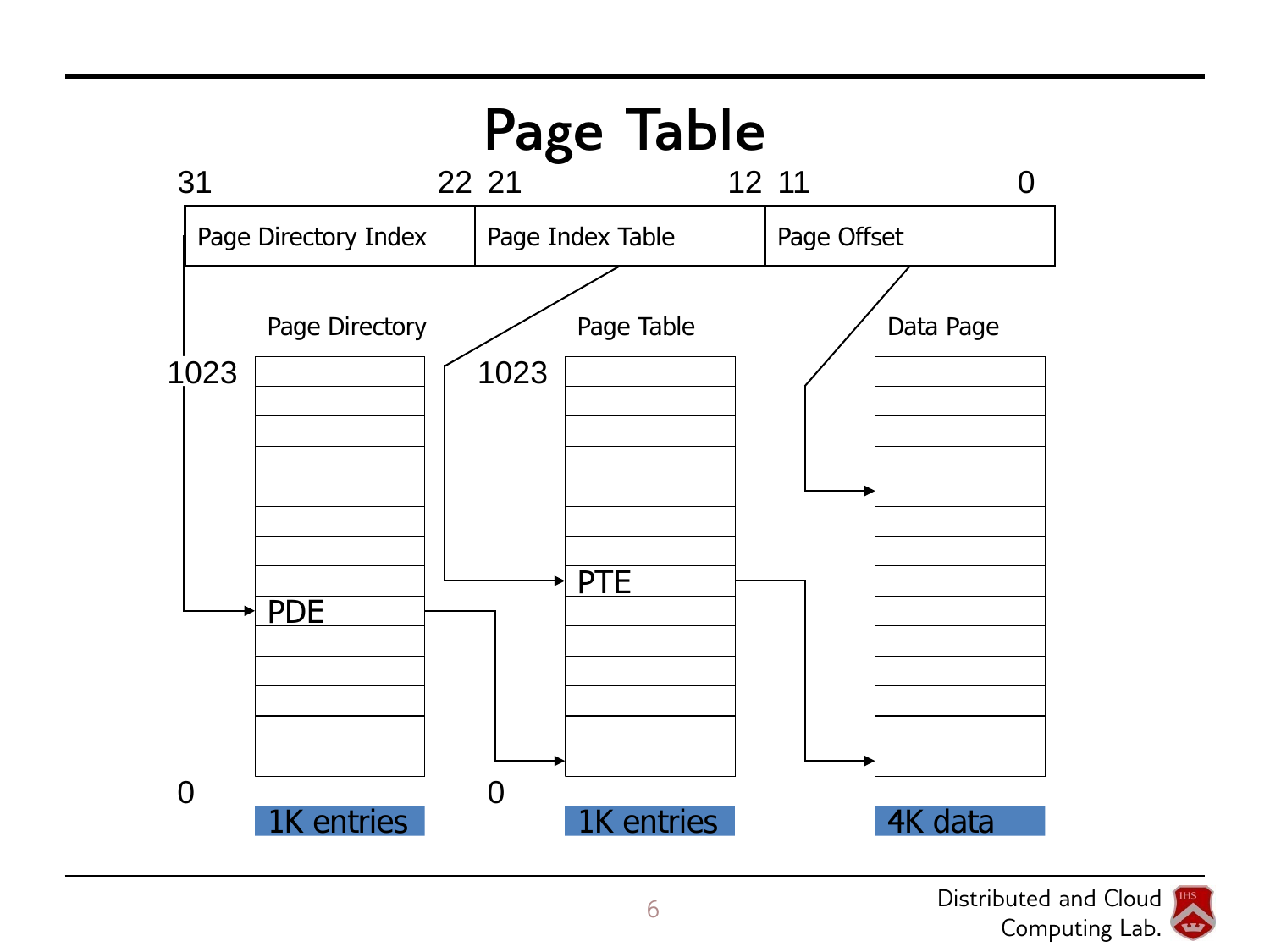

# Page Table
31
22
21
12
11
0
Page Directory Index
Page Index Table
Page Offset
Page Directory
Page Table
Data Page
1023

PDE

1023

PTE

0
0
1K entries
1K entries
4K data
6